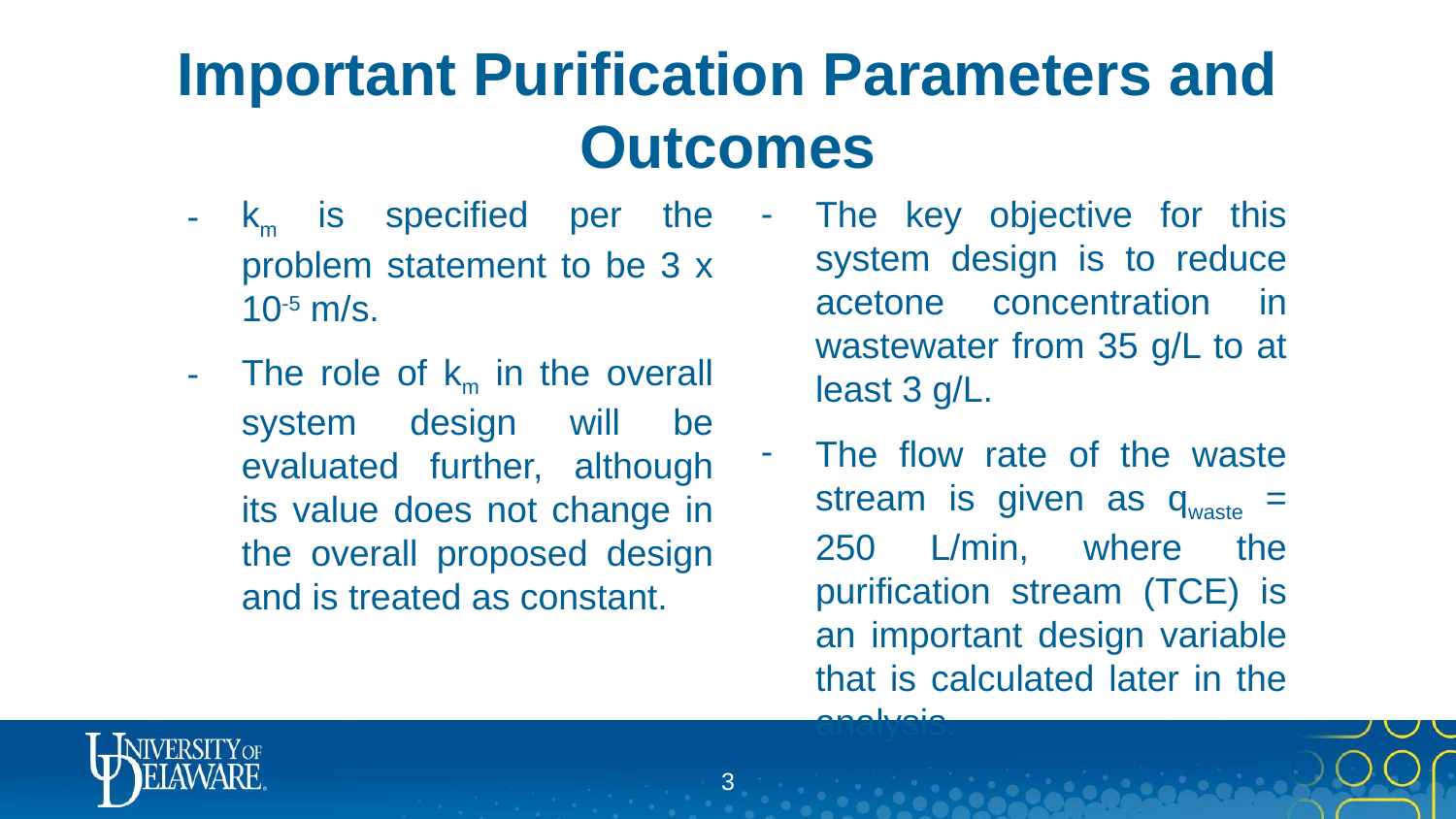

# Important Purification Parameters and Outcomes
km is specified per the problem statement to be 3 x 10-5 m/s.
The role of km in the overall system design will be evaluated further, although its value does not change in the overall proposed design and is treated as constant.
The key objective for this system design is to reduce acetone concentration in wastewater from 35 g/L to at least 3 g/L.
The flow rate of the waste stream is given as qwaste = 250 L/min, where the purification stream (TCE) is an important design variable that is calculated later in the analysis.
3